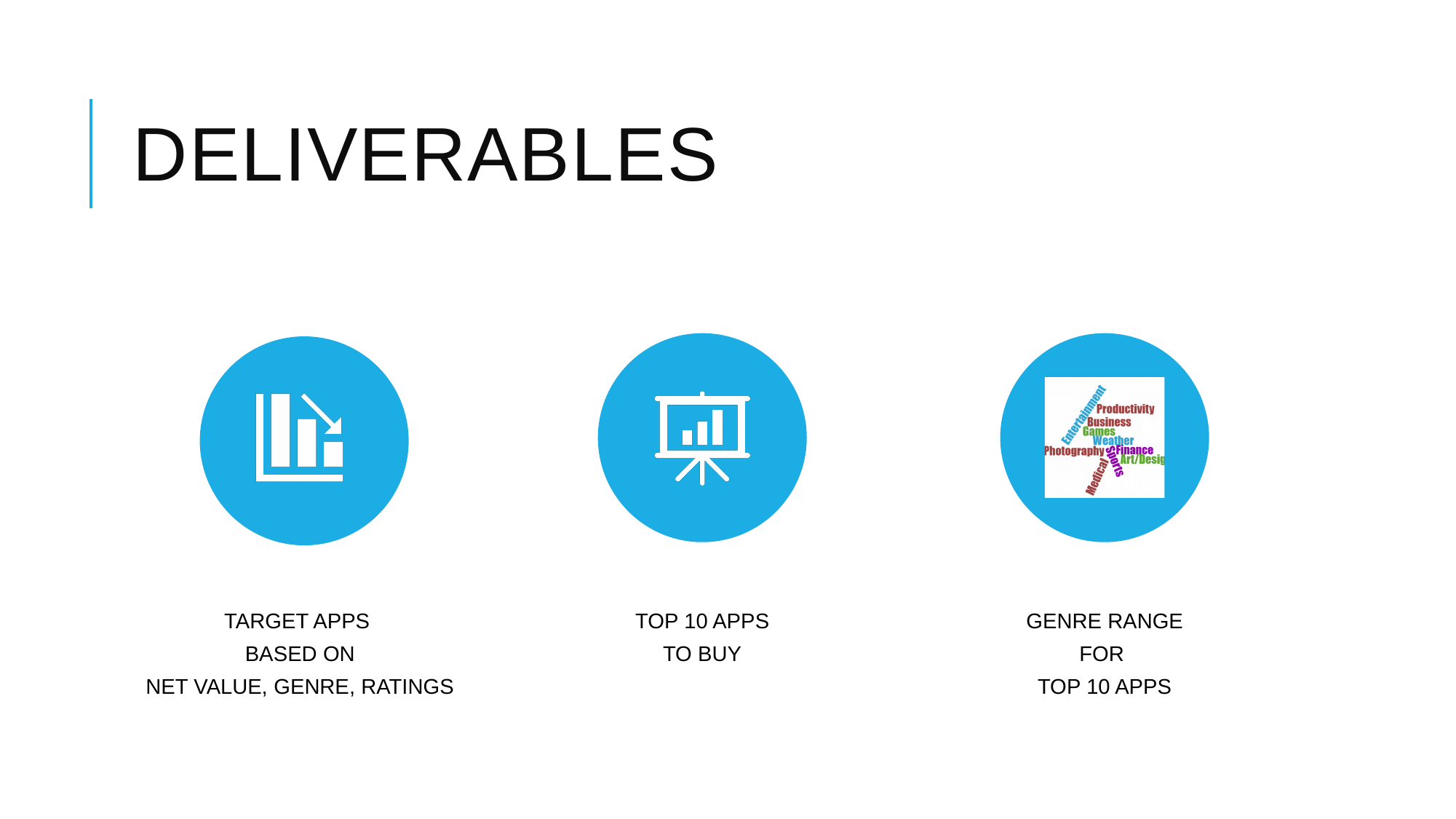

# deliverables
TARGET APPS
Based on
Net value, genre, ratings
Top 10 apps
To buy
Genre range
For
Top 10 apps